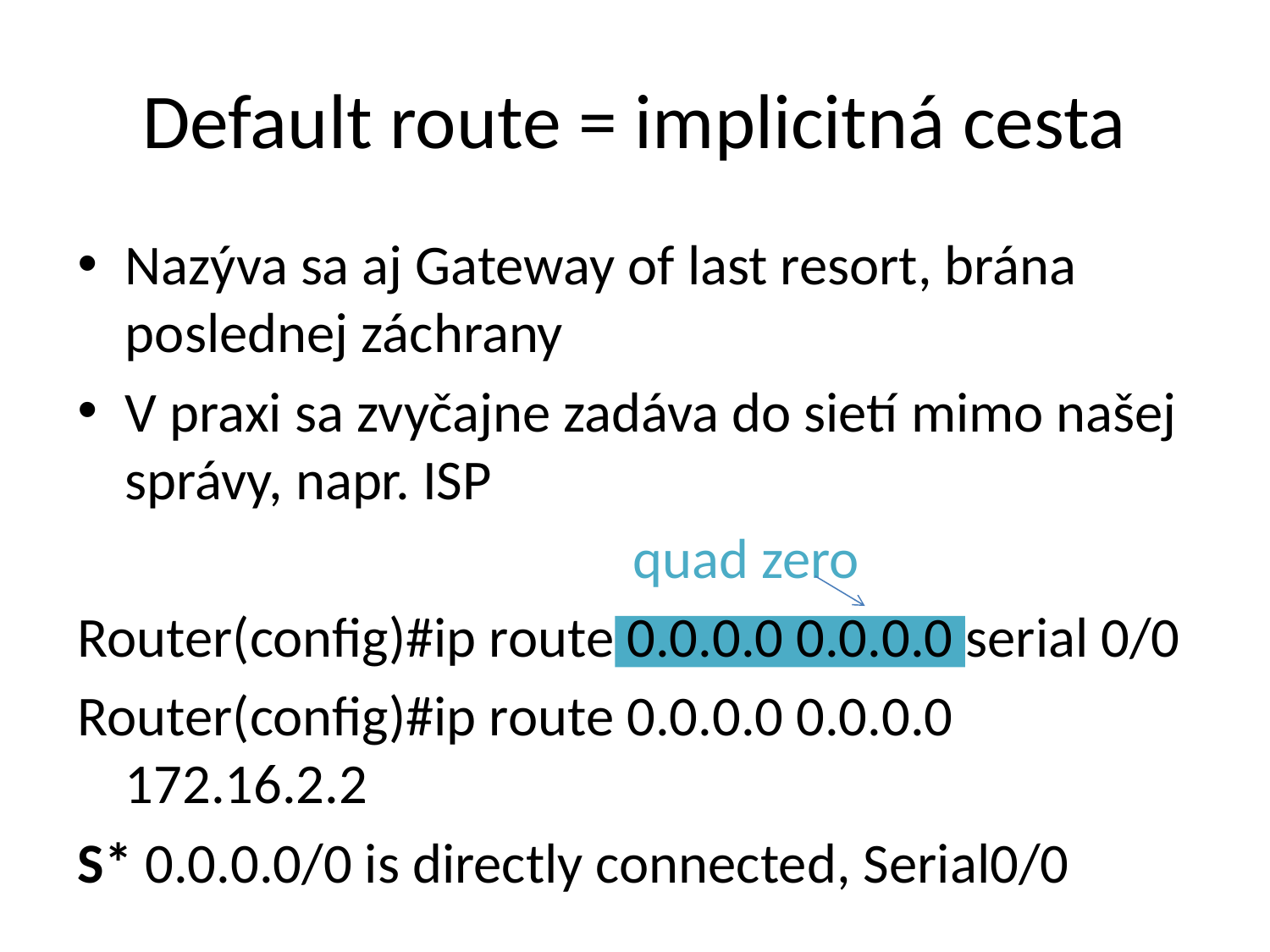

# Default route = implicitná cesta
Nazýva sa aj Gateway of last resort, brána poslednej záchrany
V praxi sa zvyčajne zadáva do sietí mimo našej správy, napr. ISP
 					quad zero
Router(config)#ip route 0.0.0.0 0.0.0.0 serial 0/0
Router(config)#ip route 0.0.0.0 0.0.0.0 172.16.2.2
S* 0.0.0.0/0 is directly connected, Serial0/0